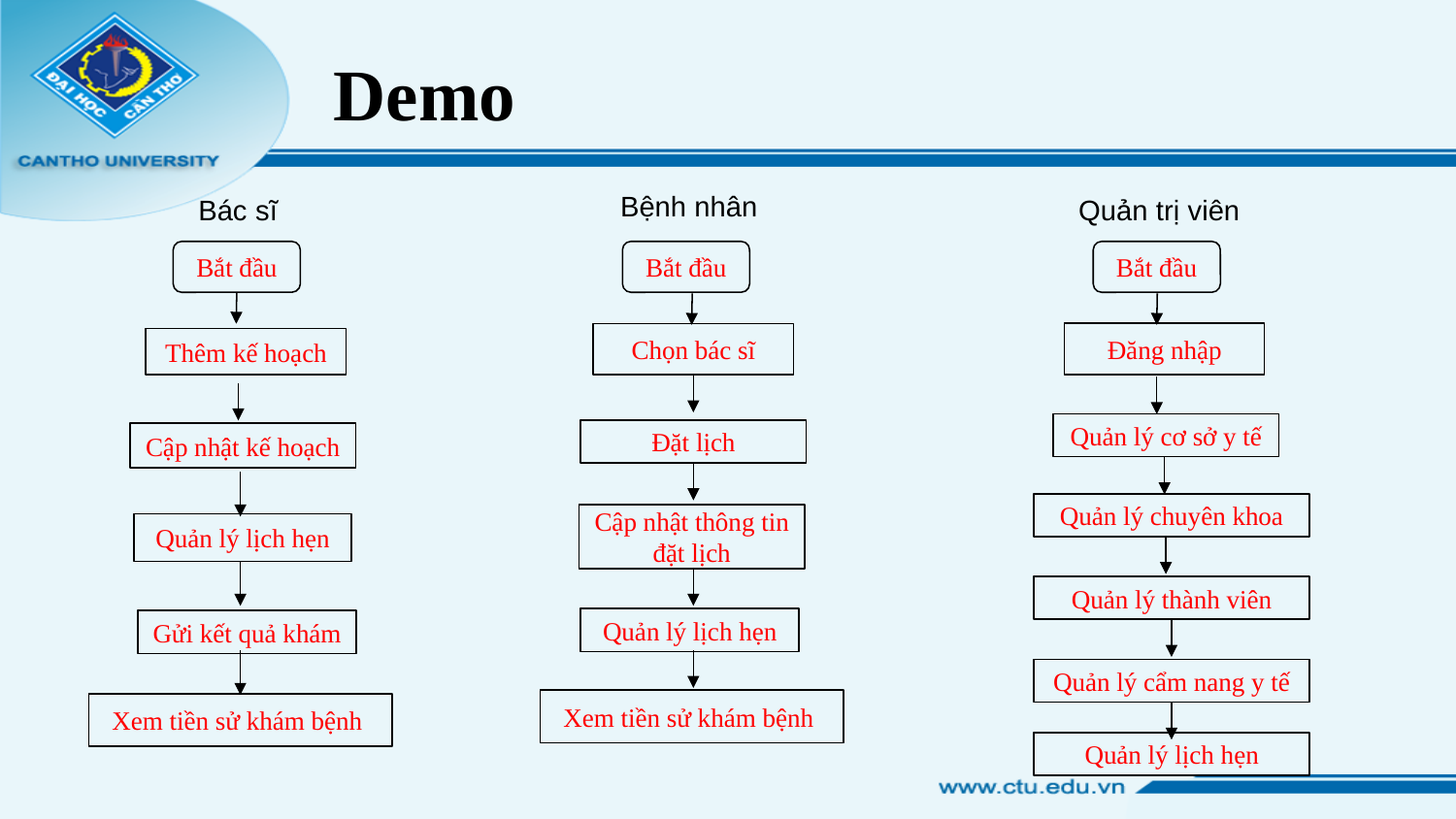

Demo
Bệnh nhân
Quản trị viên
Bác sĩ
Bắt đầu
Bắt đầu
Bắt đầu
Đăng nhập
Chọn bác sĩ
Thêm kế hoạch
Quản lý cơ sở y tế
Đặt lịch
Cập nhật kế hoạch
Quản lý chuyên khoa
Cập nhật thông tin đặt lịch
Quản lý lịch hẹn
Quản lý thành viên
Quản lý lịch hẹn
Gửi kết quả khám
Quản lý cẩm nang y tế
Xem tiền sử khám bệnh
Xem tiền sử khám bệnh
Quản lý lịch hẹn